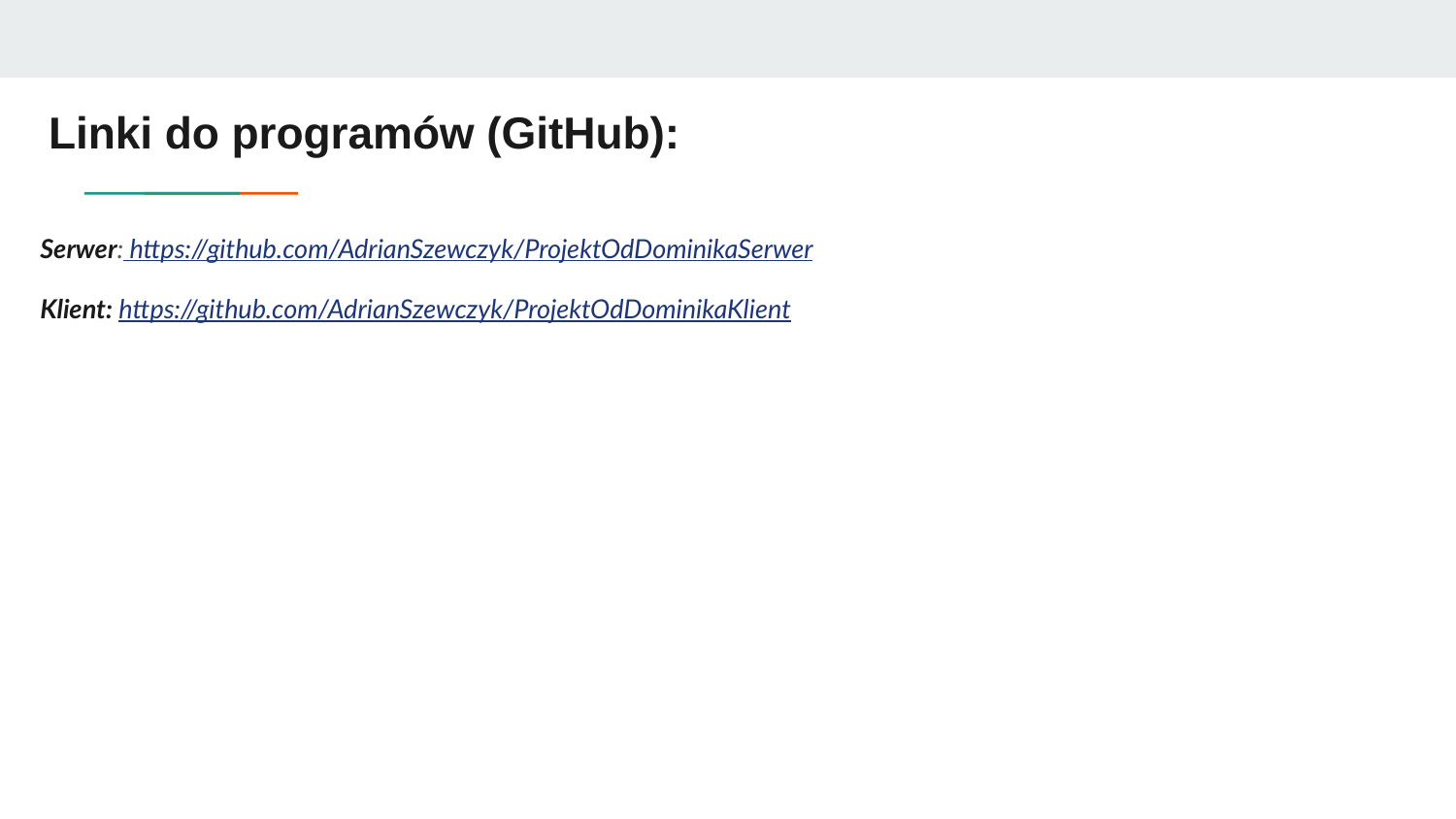

# Linki do programów (GitHub):
Serwer: https://github.com/AdrianSzewczyk/ProjektOdDominikaSerwer
Klient: https://github.com/AdrianSzewczyk/ProjektOdDominikaKlient